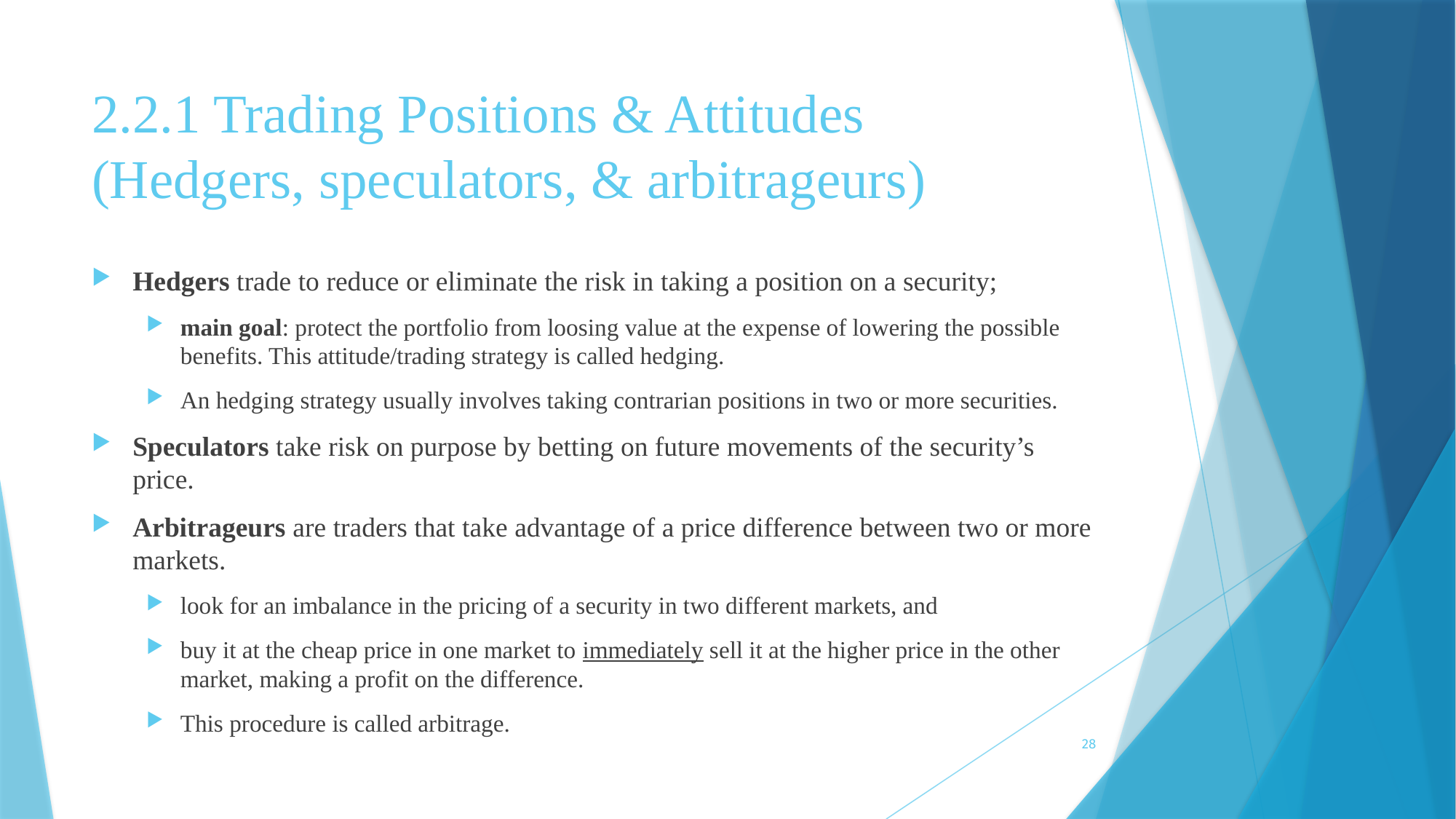

# 2.2.1 Trading Positions & Attitudes (Hedgers, speculators, & arbitrageurs)
Hedgers trade to reduce or eliminate the risk in taking a position on a security;
main goal: protect the portfolio from loosing value at the expense of lowering the possible benefits. This attitude/trading strategy is called hedging.
An hedging strategy usually involves taking contrarian positions in two or more securities.
Speculators take risk on purpose by betting on future movements of the security’s price.
Arbitrageurs are traders that take advantage of a price difference between two or more markets.
look for an imbalance in the pricing of a security in two different markets, and
buy it at the cheap price in one market to immediately sell it at the higher price in the other market, making a profit on the difference.
This procedure is called arbitrage.
28